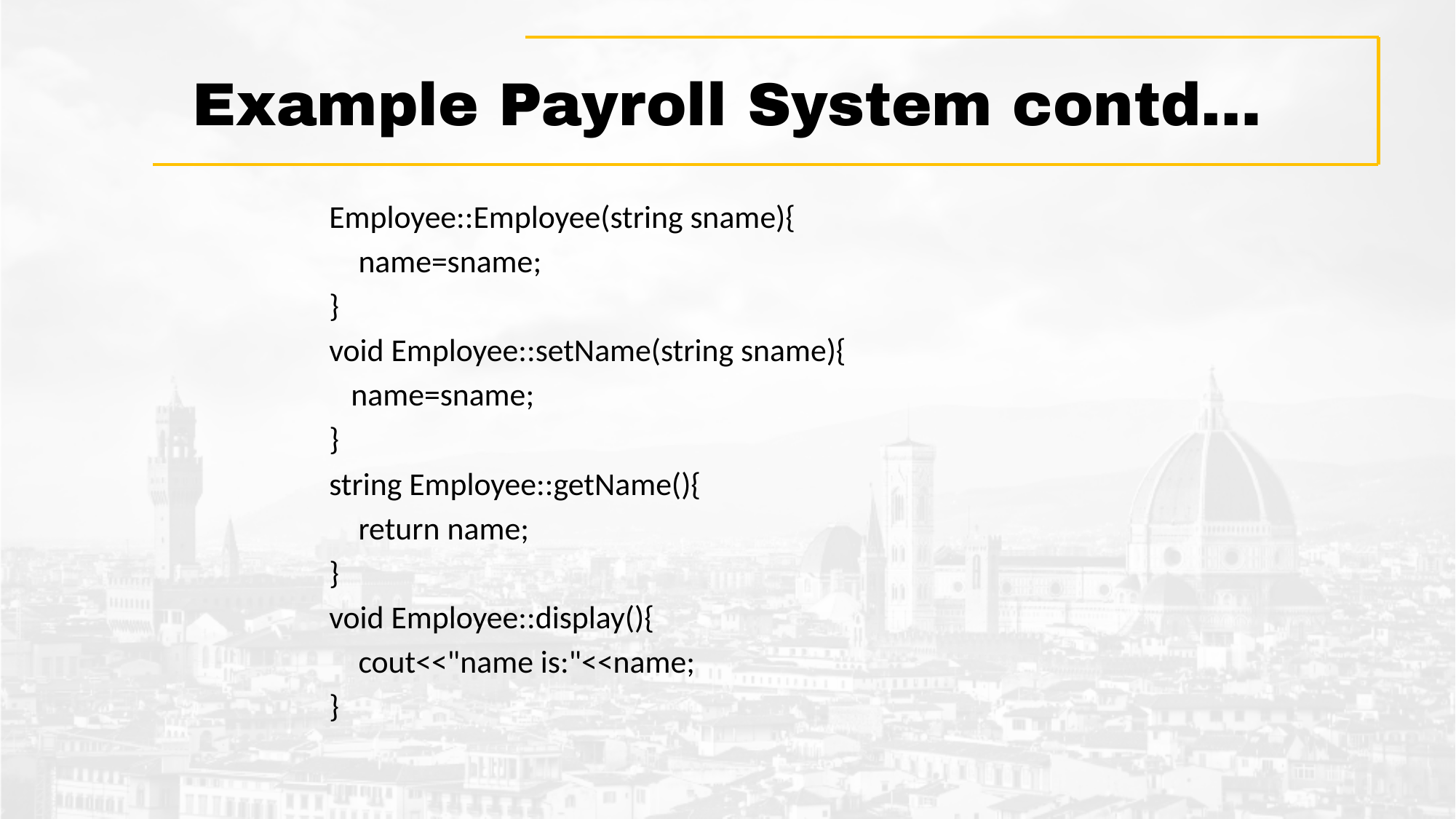

# Example Payroll System contd…
Employee::Employee(string sname){
    name=sname;
}
void Employee::setName(string sname){
   name=sname;
}
string Employee::getName(){
    return name;
}
void Employee::display(){
    cout<<"name is:"<<name;
}